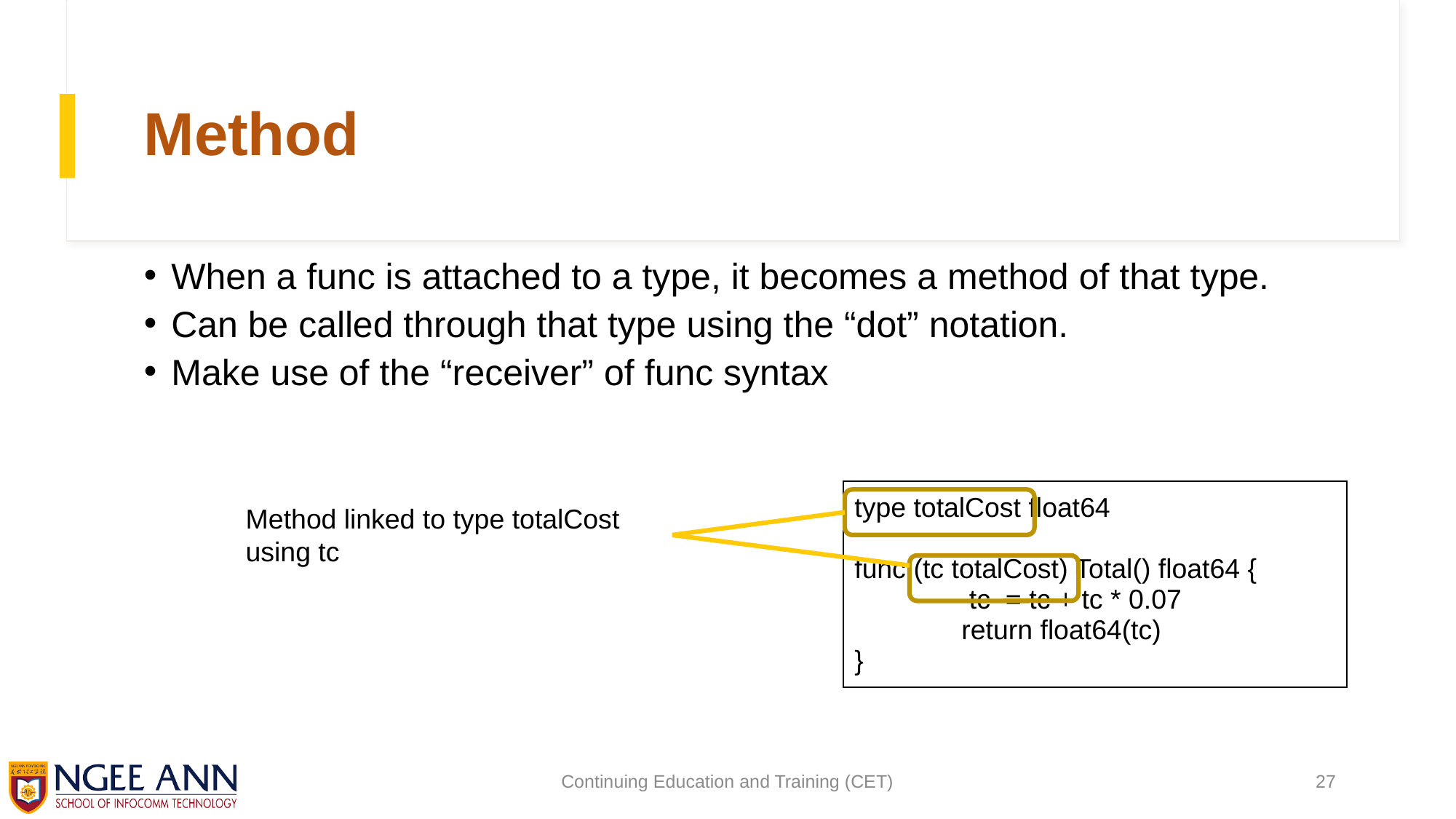

# Method
When a func is attached to a type, it becomes a method of that type.
Can be called through that type using the “dot” notation.
Make use of the “receiver” of func syntax

| type totalCost float64 func (tc totalCost) Total() float64 {                tc  = tc + tc \* 0.07               return float64(tc) } |
| --- |

Method linked to type totalCost using tc

Continuing Education and Training (CET)
27